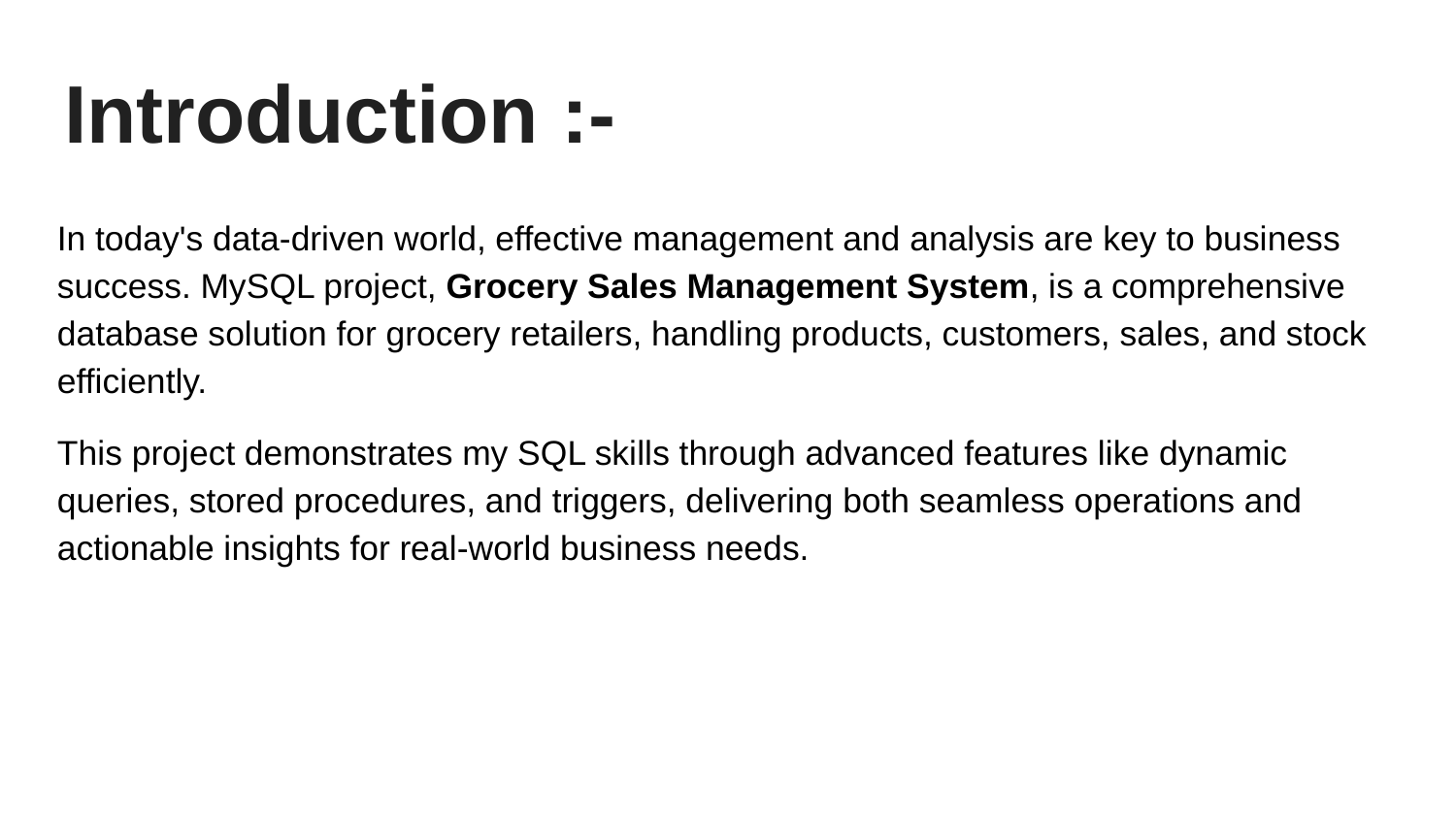

# Introduction :-
In today's data-driven world, effective management and analysis are key to business success. MySQL project, Grocery Sales Management System, is a comprehensive database solution for grocery retailers, handling products, customers, sales, and stock efficiently.
This project demonstrates my SQL skills through advanced features like dynamic queries, stored procedures, and triggers, delivering both seamless operations and actionable insights for real-world business needs.